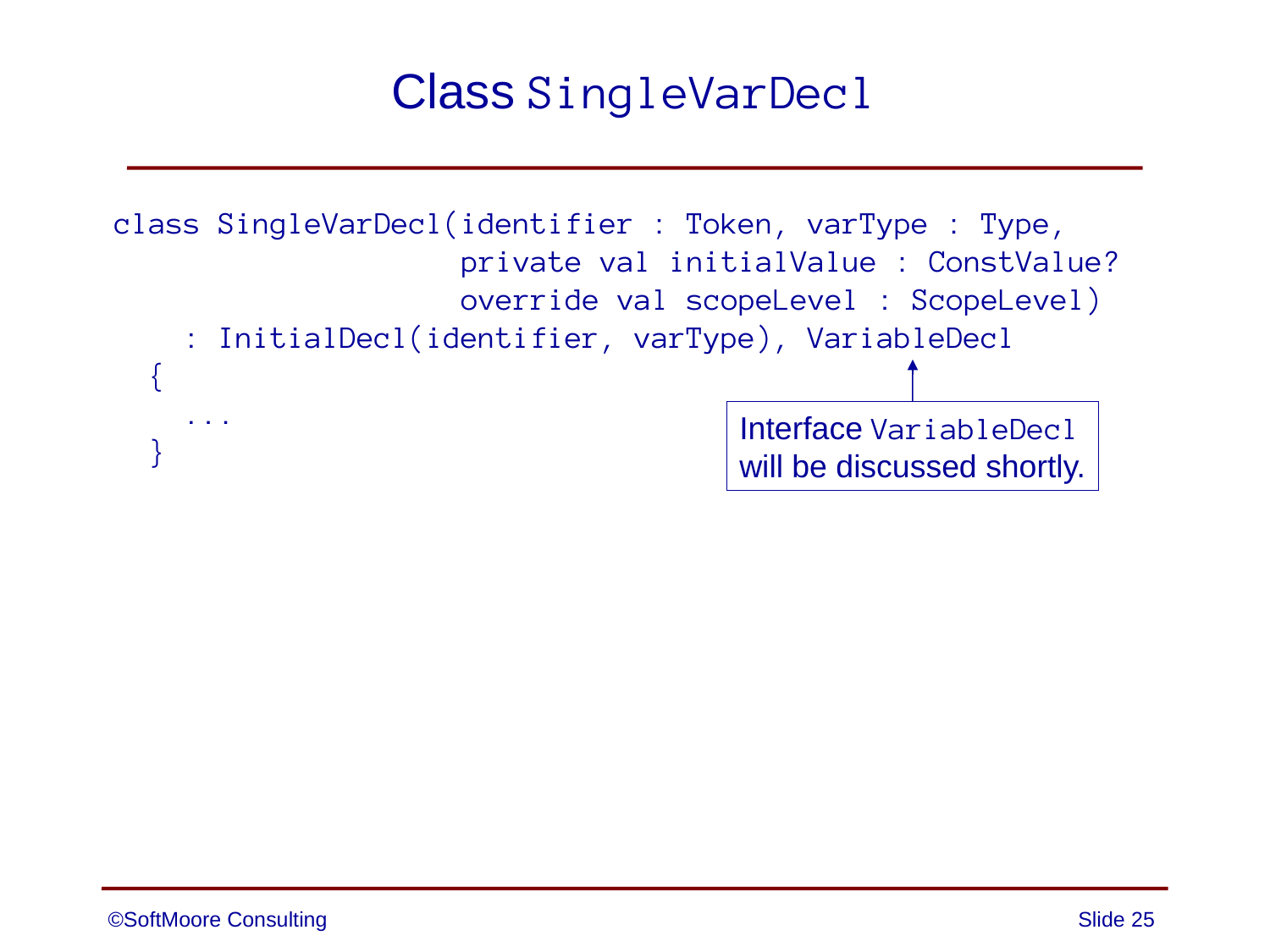

# Class SingleVarDecl
class SingleVarDecl(identifier : Token, varType : Type,
                    private val initialValue : ConstValue?
                    override val scopeLevel : ScopeLevel)
    : InitialDecl(identifier, varType), VariableDecl
  {
    ...
  }

Interface VariableDecl
will be discussed shortly.
©SoftMoore Consulting
Slide 25